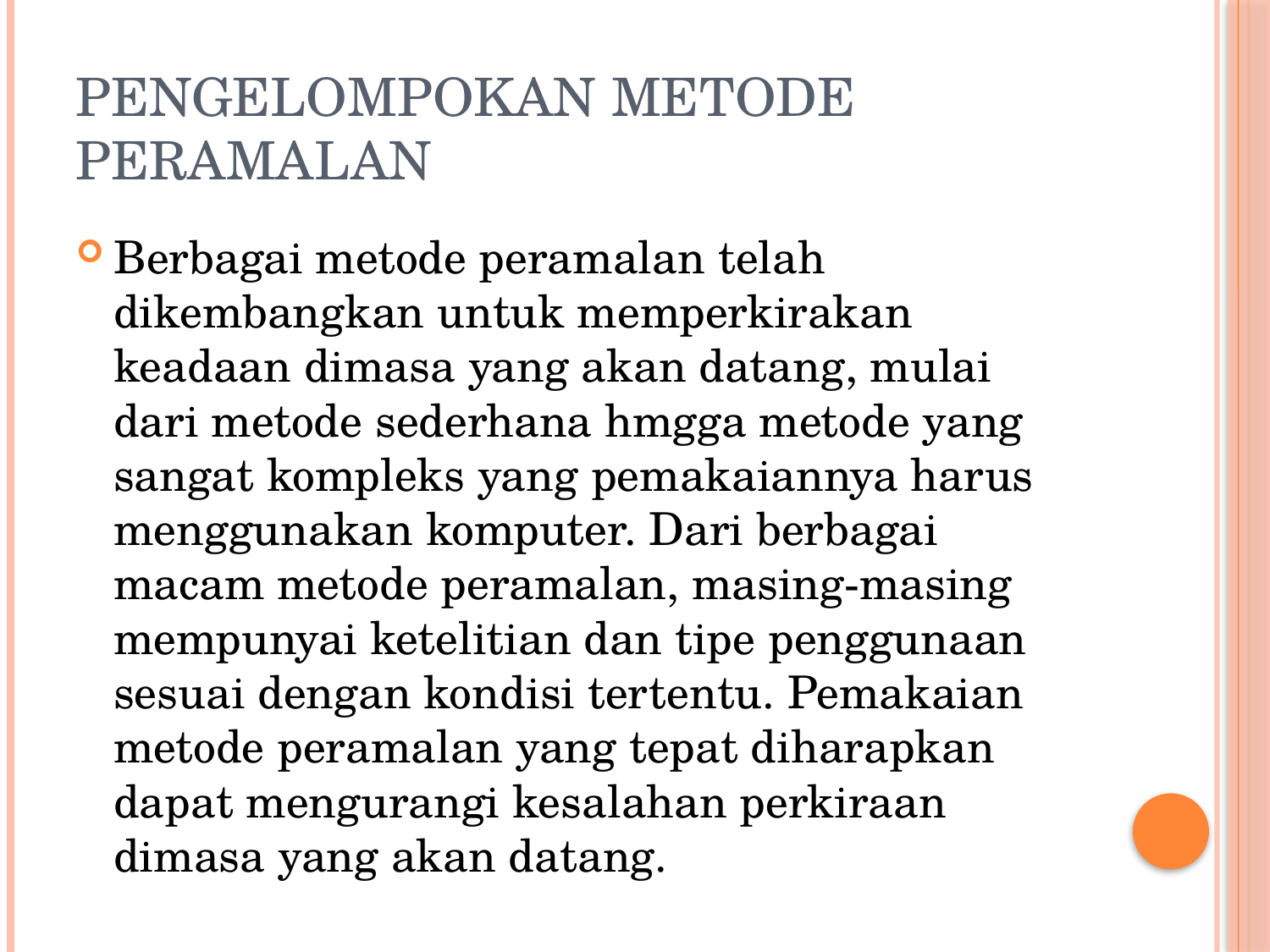

# Pengelompokan Metode Peramalan
Berbagai metode peramalan telah dikembangkan untuk memperkirakan keadaan dimasa yang akan datang, mulai dari metode sederhana hmgga metode yang sangat kompleks yang pemakaiannya harus menggunakan komputer. Dari berbagai macam metode peramalan, masing-masing mempunyai ketelitian dan tipe penggunaan sesuai dengan kondisi tertentu. Pemakaian metode peramalan yang tepat diharapkan dapat mengurangi kesalahan perkiraan dimasa yang akan datang.